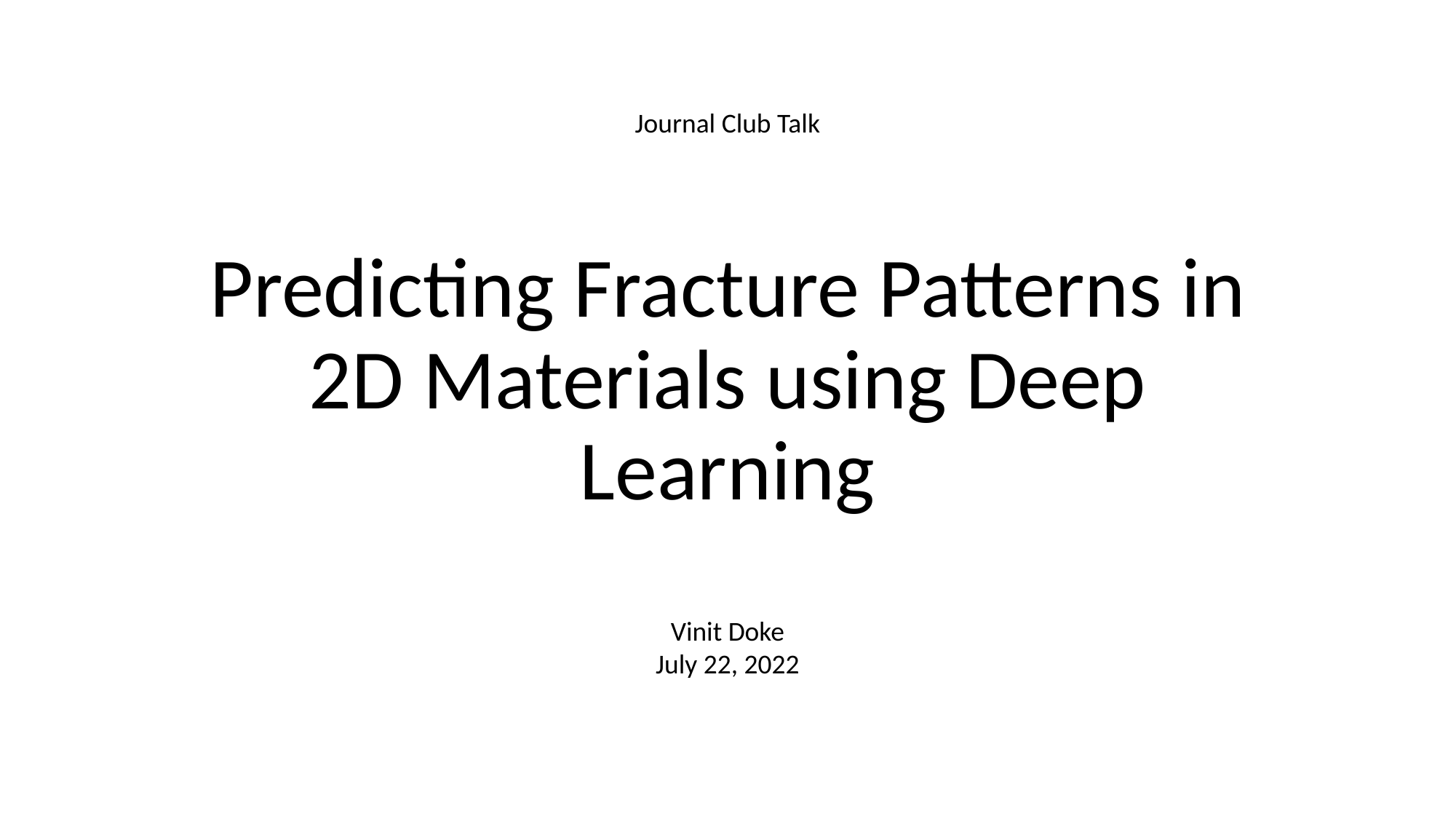

Journal Club Talk
# Predicting Fracture Patterns in 2D Materials using Deep Learning
Vinit Doke
July 22, 2022